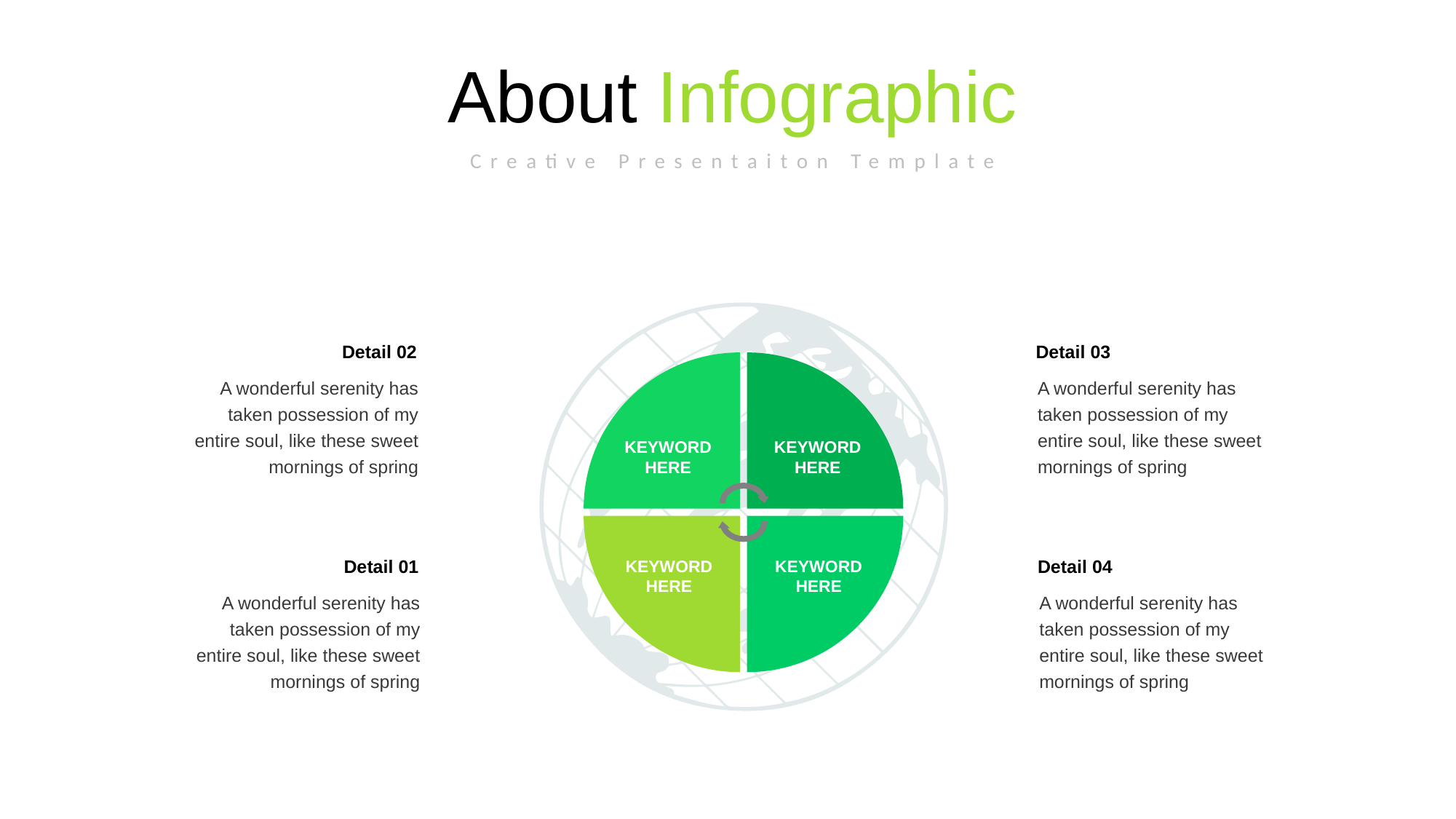

About Infographic
Creative Presentaiton Template

Detail 02
Detail 03

KEYWORD
HERE
KEYWORD
HERE

KEYWORD
HERE
KEYWORD
HERE
A wonderful serenity has taken possession of my entire soul, like these sweet mornings of spring
A wonderful serenity has taken possession of my entire soul, like these sweet mornings of spring
Detail 01
Detail 04
A wonderful serenity has taken possession of my entire soul, like these sweet mornings of spring
A wonderful serenity has taken possession of my entire soul, like these sweet mornings of spring